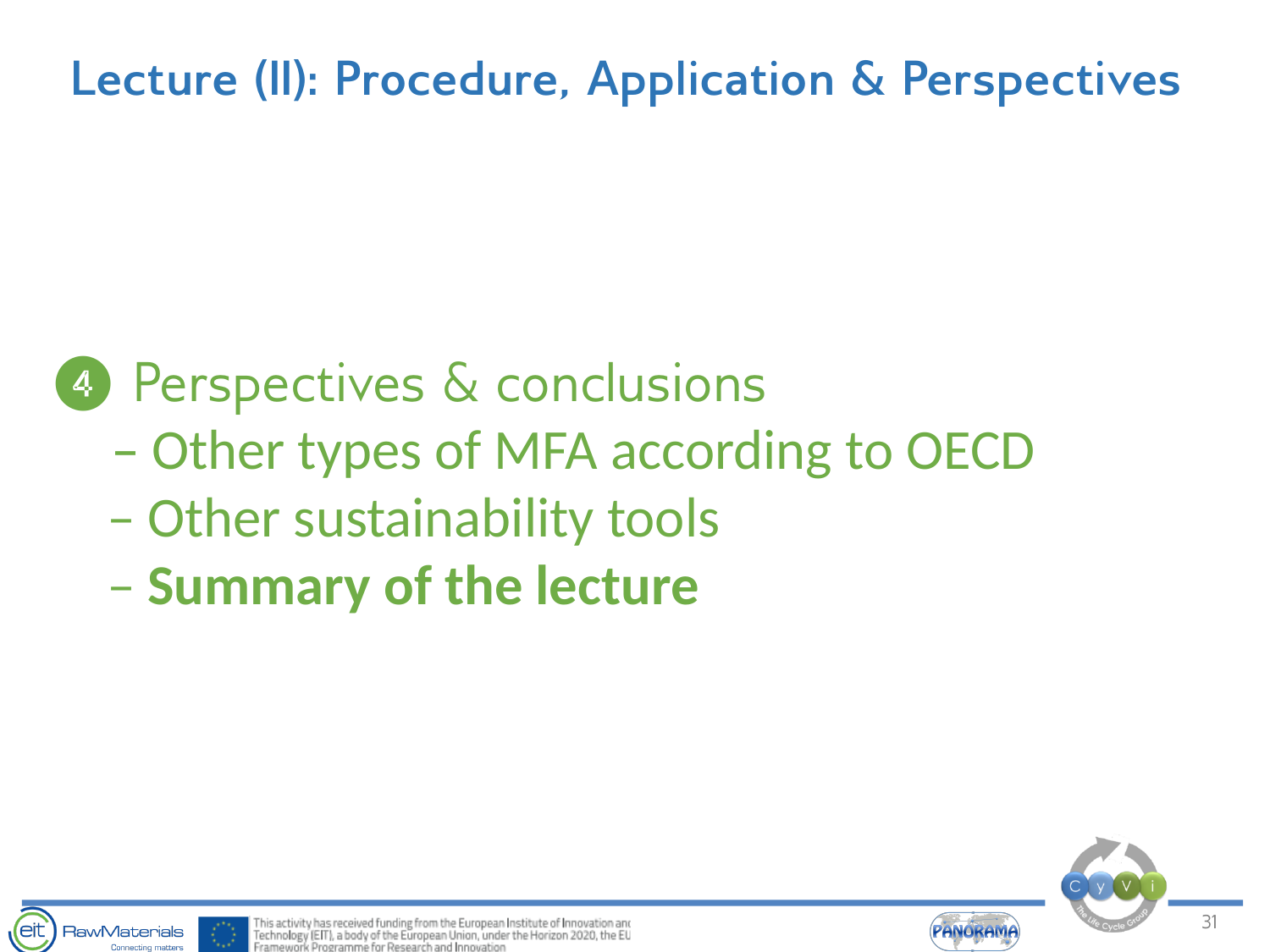

Lecture (II): Procedure, Application & Perspectives
❹ Perspectives & conclusions
 ̶̶  Other types of MFA according to OECD
 ̶  Other sustainability tools
 ̶  Summary of the lecture